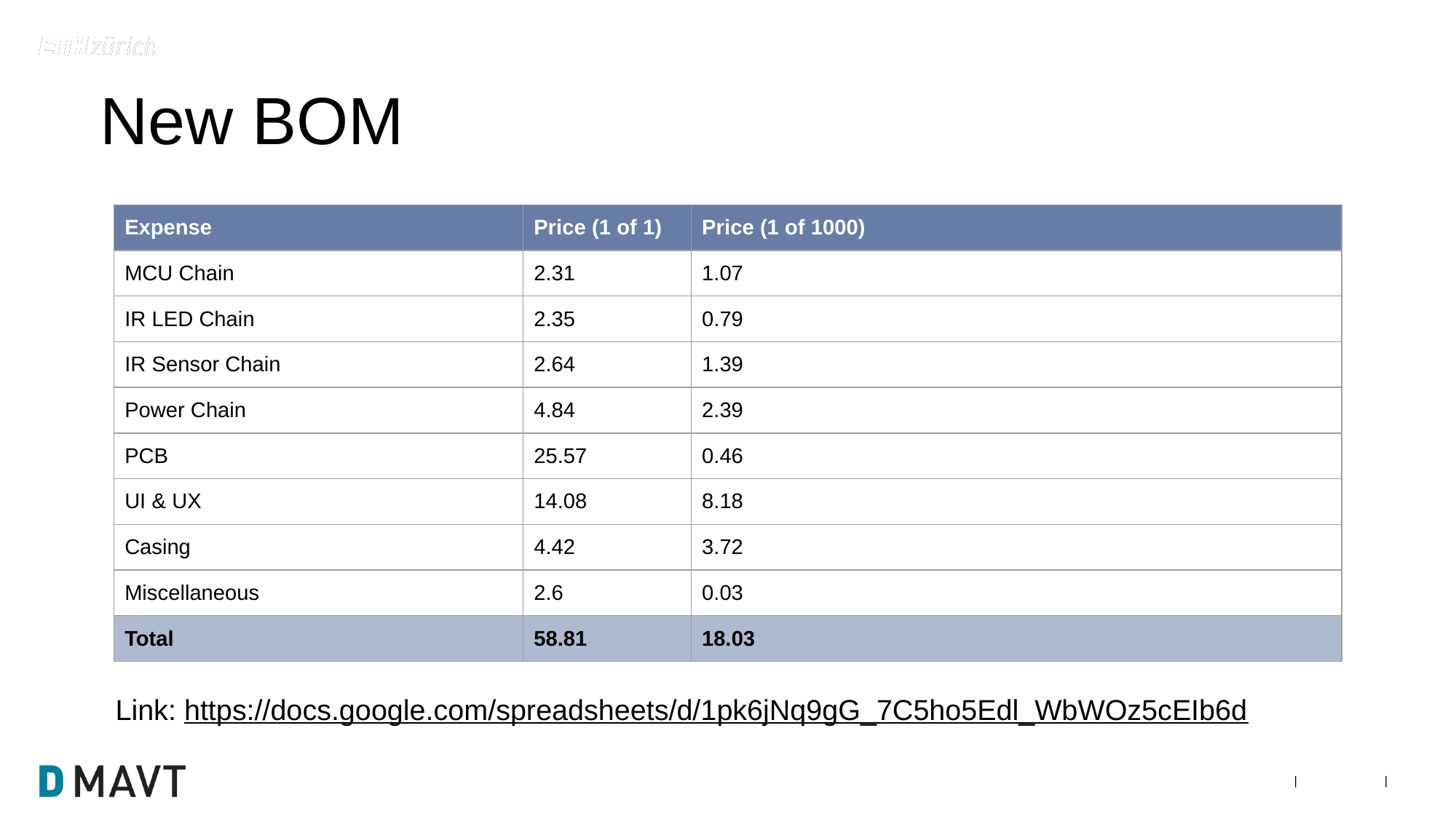

# New BOM
| Expense | Price (1 of 1) | Price (1 of 1000) |
| --- | --- | --- |
| MCU Chain | 2.31 | 1.07 |
| IR LED Chain | 2.35 | 0.79 |
| IR Sensor Chain | 2.64 | 1.39 |
| Power Chain | 4.84 | 2.39 |
| PCB | 25.57 | 0.46 |
| UI & UX | 14.08 | 8.18 |
| Casing | 4.42 | 3.72 |
| Miscellaneous | 2.6 | 0.03 |
| Total | 58.81 | 18.03 |
Link: https://docs.google.com/spreadsheets/d/1pk6jNq9gG_7C5ho5Edl_WbWOz5cEIb6d